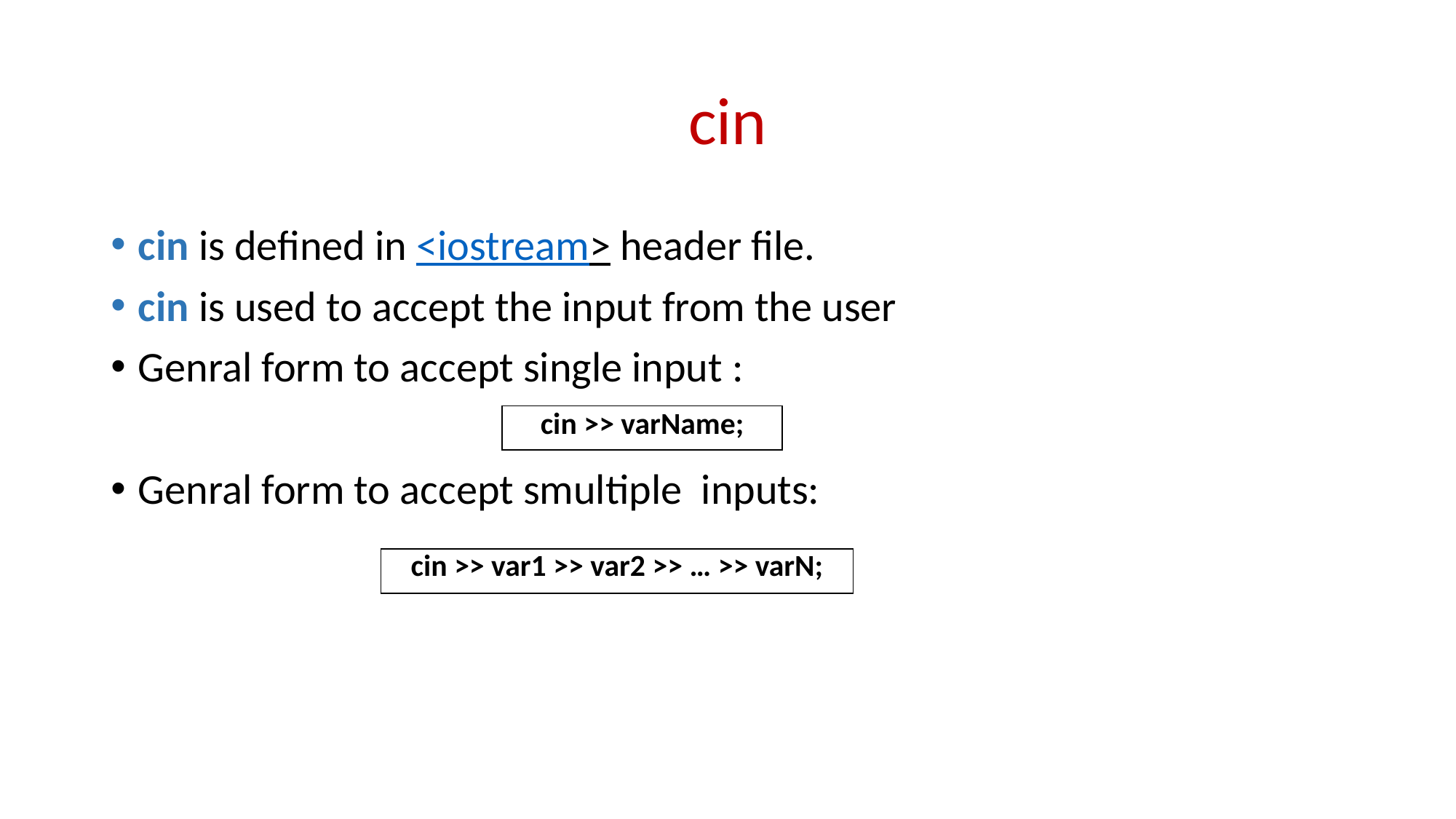

# cin
cin is defined in <iostream> header file.
cin is used to accept the input from the user
Genral form to accept single input :

Genral form to accept smultiple  inputs:

| cin >> varName; |
| --- |
| cin >> var1 >> var2 >> … >> varN; |
| --- |